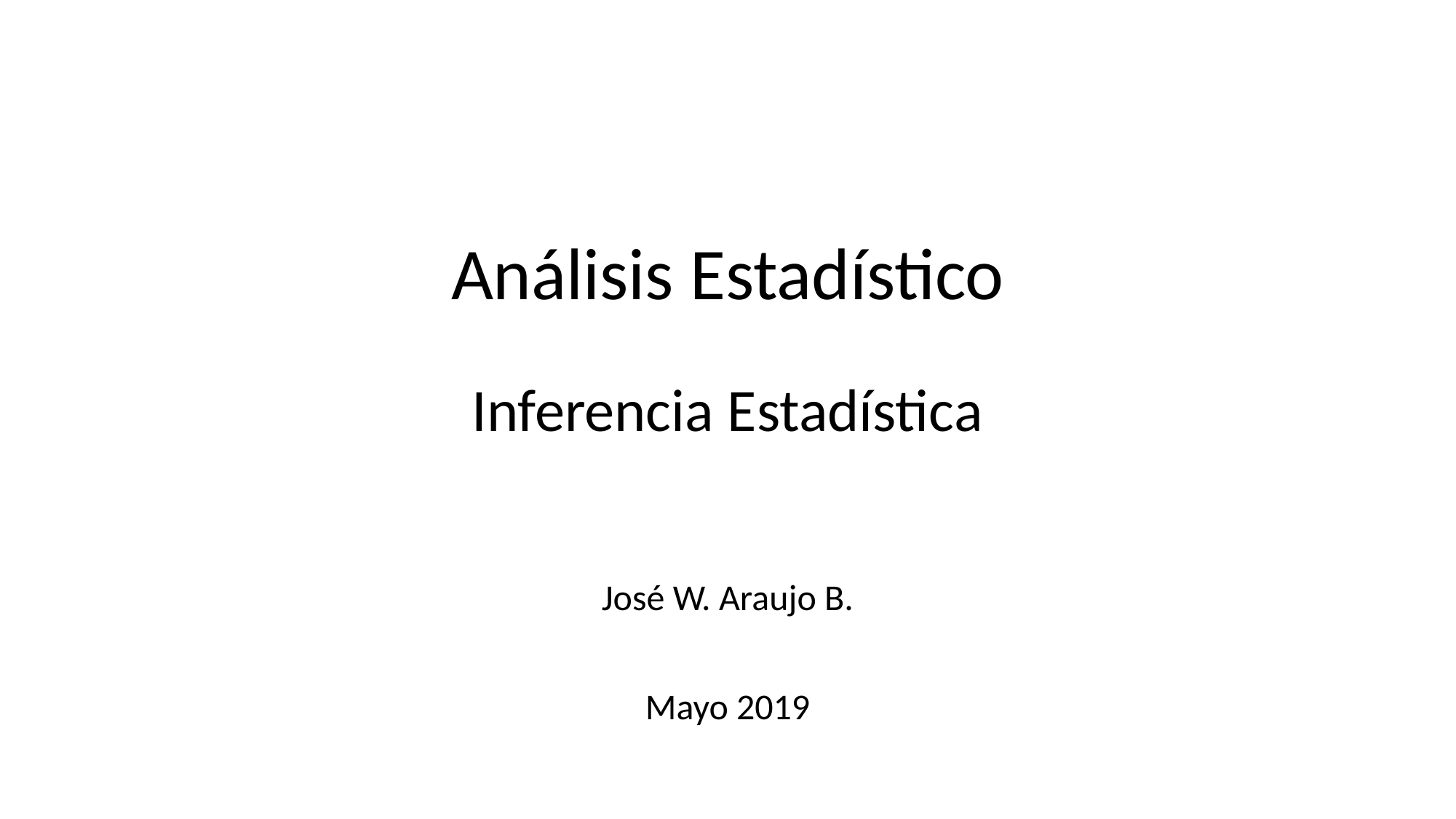

# Análisis Estadístico Inferencia Estadística
José W. Araujo B.

Mayo 2019